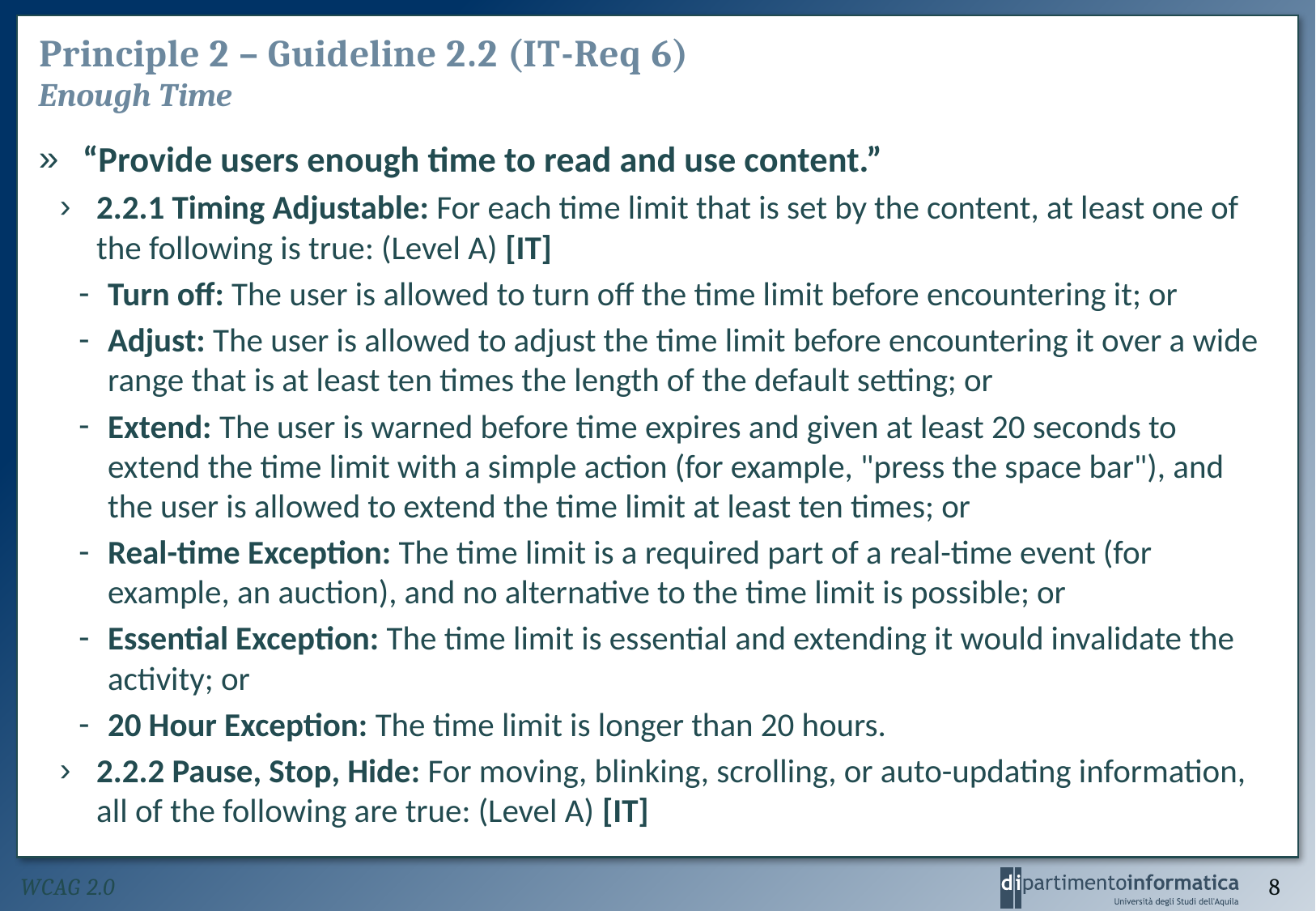

# Principle 2 – Guideline 2.2 (IT-Req 6) Enough Time
“Provide users enough time to read and use content.”
2.2.1 Timing Adjustable: For each time limit that is set by the content, at least one of the following is true: (Level A) [IT]
Turn off: The user is allowed to turn off the time limit before encountering it; or
Adjust: The user is allowed to adjust the time limit before encountering it over a wide range that is at least ten times the length of the default setting; or
Extend: The user is warned before time expires and given at least 20 seconds to extend the time limit with a simple action (for example, "press the space bar"), and the user is allowed to extend the time limit at least ten times; or
Real-time Exception: The time limit is a required part of a real-time event (for example, an auction), and no alternative to the time limit is possible; or
Essential Exception: The time limit is essential and extending it would invalidate the activity; or
20 Hour Exception: The time limit is longer than 20 hours.
2.2.2 Pause, Stop, Hide: For moving, blinking, scrolling, or auto-updating information, all of the following are true: (Level A) [IT]

WCAG 2.0
8